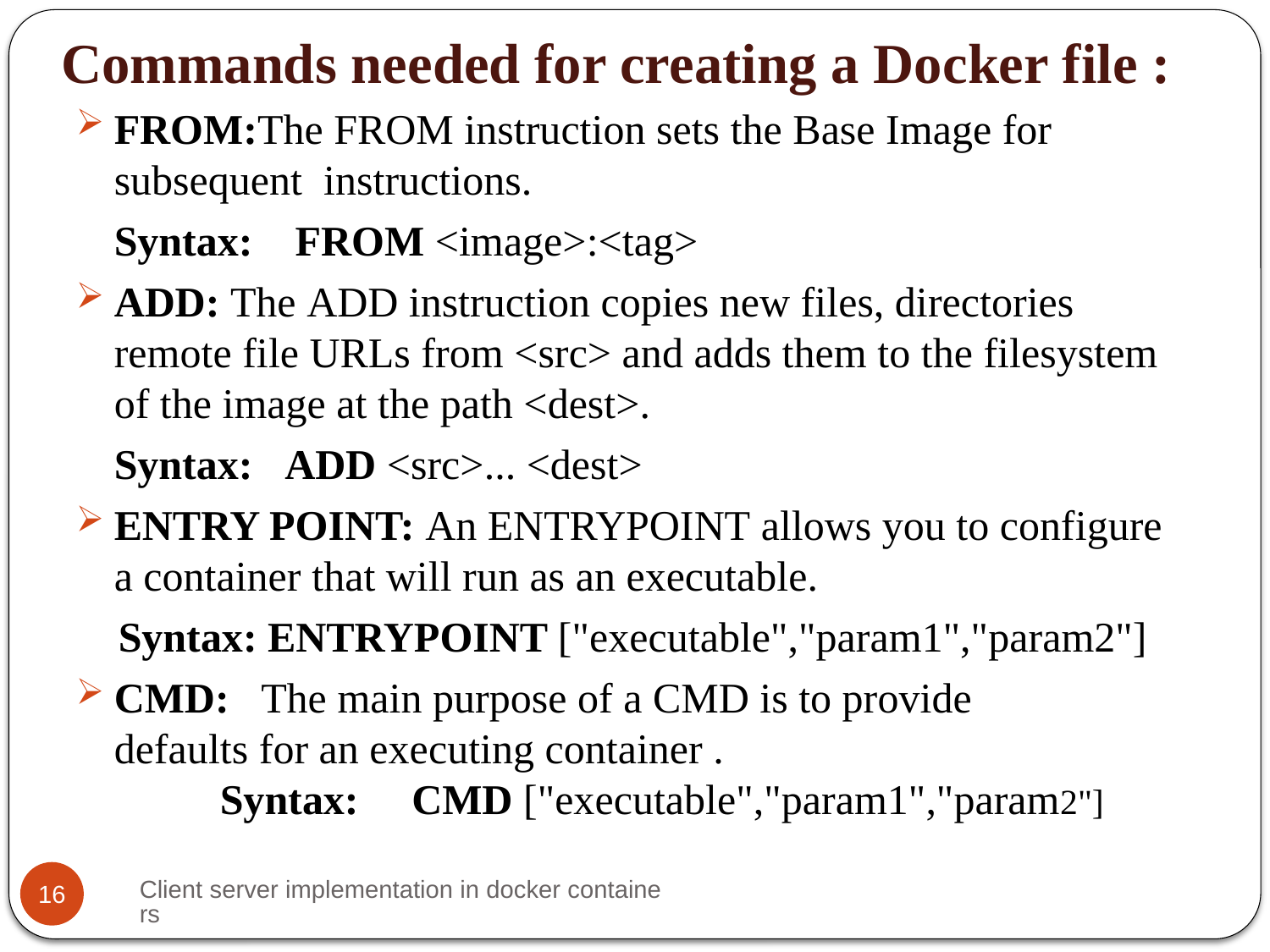

# Commands needed for creating a Docker file :
FROM:The FROM instruction sets the Base Image for            subsequent  instructions.
 	Syntax:    FROM <image>:<tag>
ADD: The ADD instruction copies new files, directories remote file URLs from <src> and adds them to the filesystem of the image at the path <dest>.
	Syntax:   ADD <src>... <dest>
ENTRY POINT: An ENTRYPOINT allows you to configure a container that will run as an executable.
    Syntax: ENTRYPOINT ["executable","param1","param2"]
CMD:   The main purpose of a CMD is to provide         defaults for an executing container .                                                     Syntax:     CMD ["executable","param1","param2"]

Client server implementation in docker containers
16